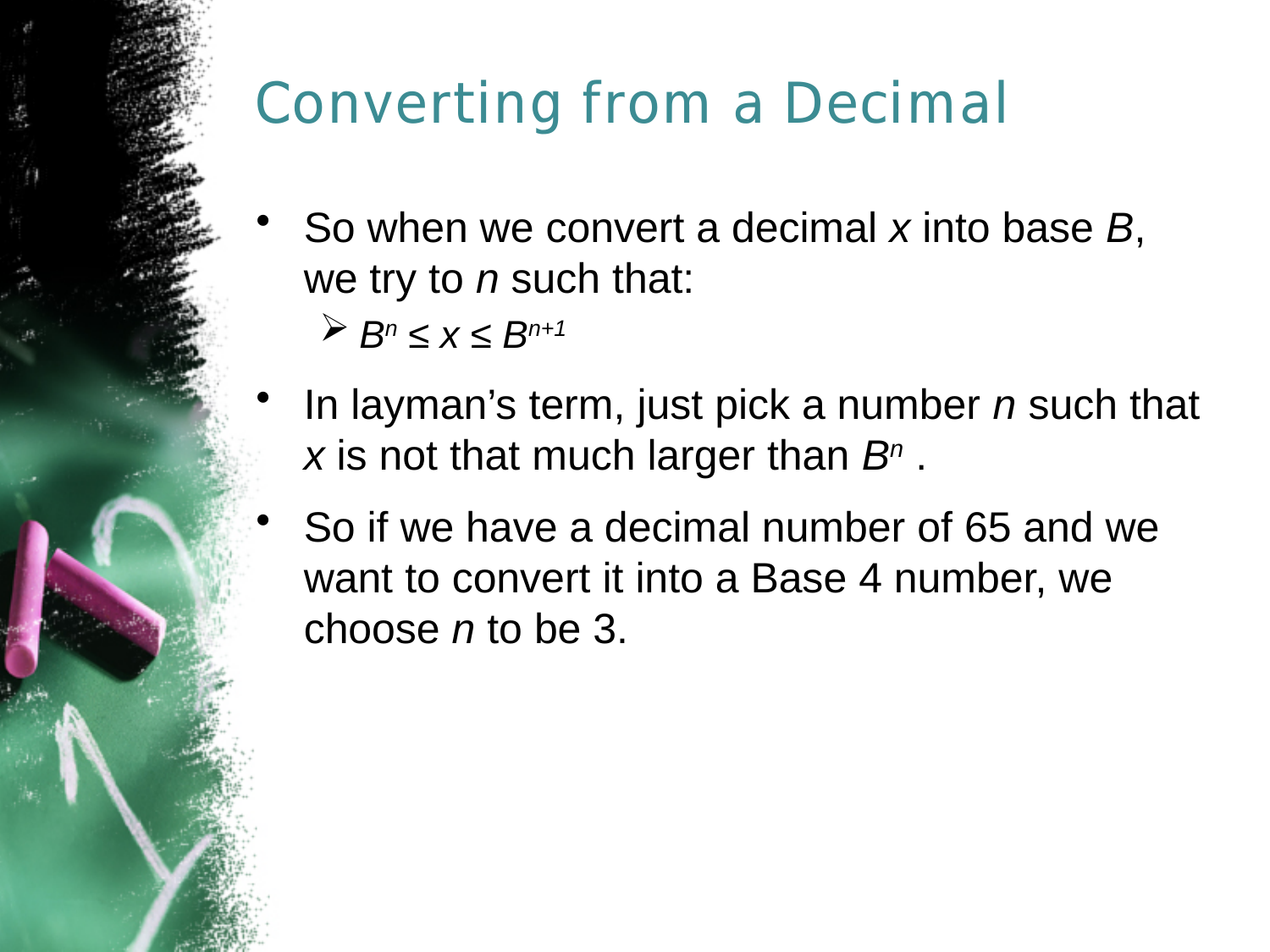

# Converting from a Decimal
So when we convert a decimal x into base B, we try to n such that:
Bn ≤ x ≤ Bn+1
In layman’s term, just pick a number n such that x is not that much larger than Bn .
So if we have a decimal number of 65 and we want to convert it into a Base 4 number, we choose n to be 3.